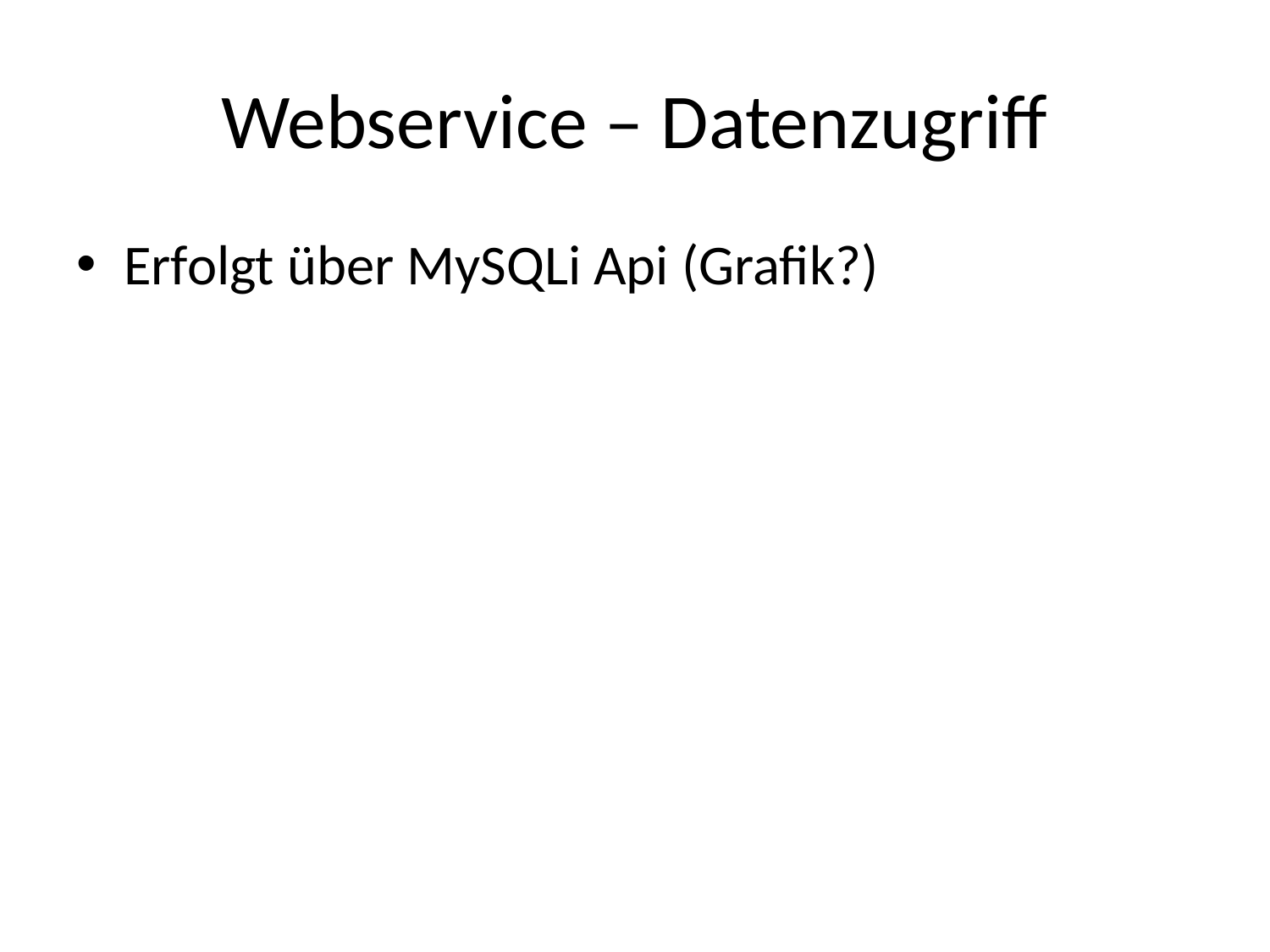

# Webservice – Datenzugriff
Erfolgt über MySQLi Api (Grafik?)